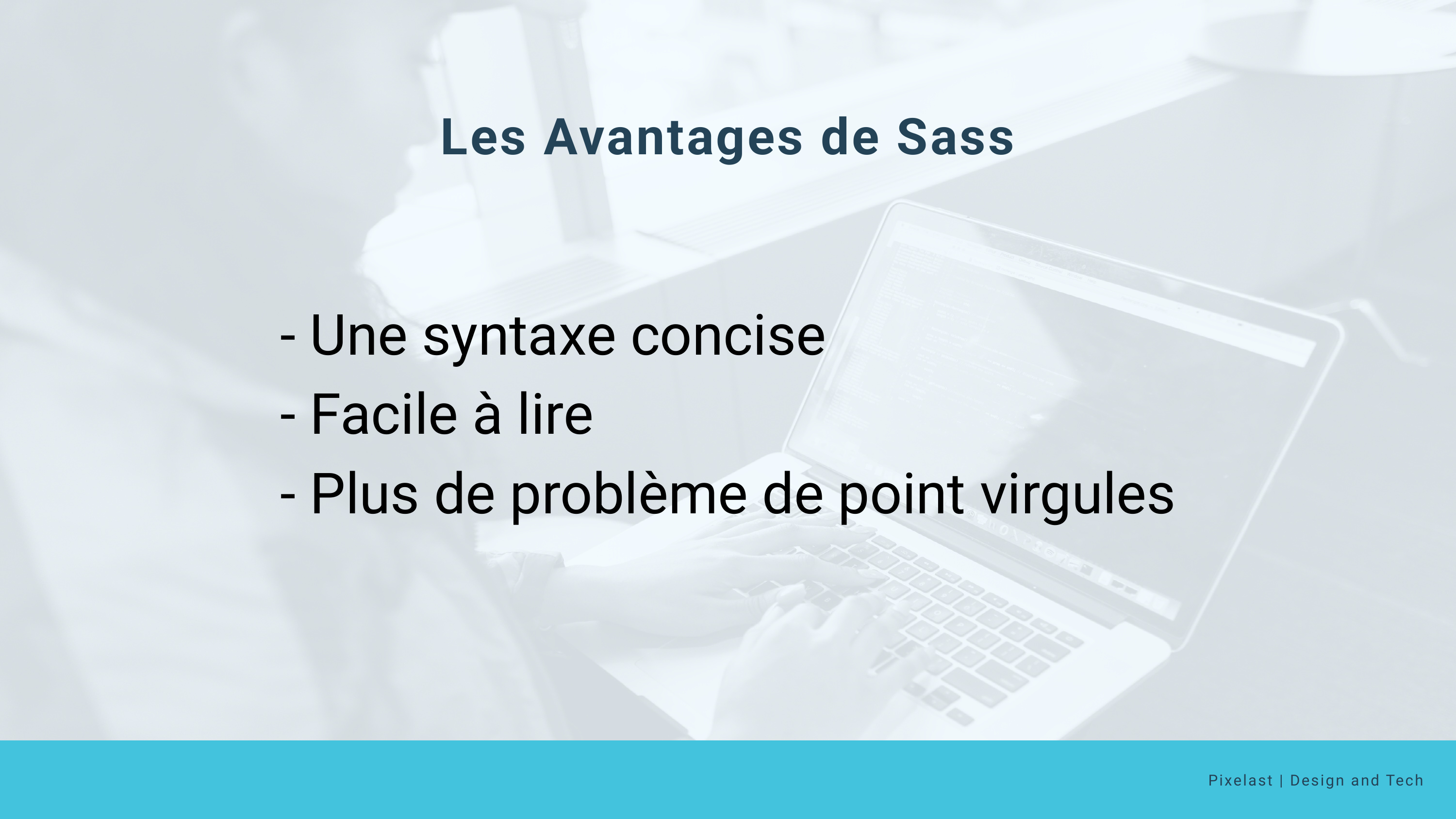

Les Avantages de Sass
- Une syntaxe concise
- Facile à lire
- Plus de problème de point virgules

Pixelast | Design and Tech